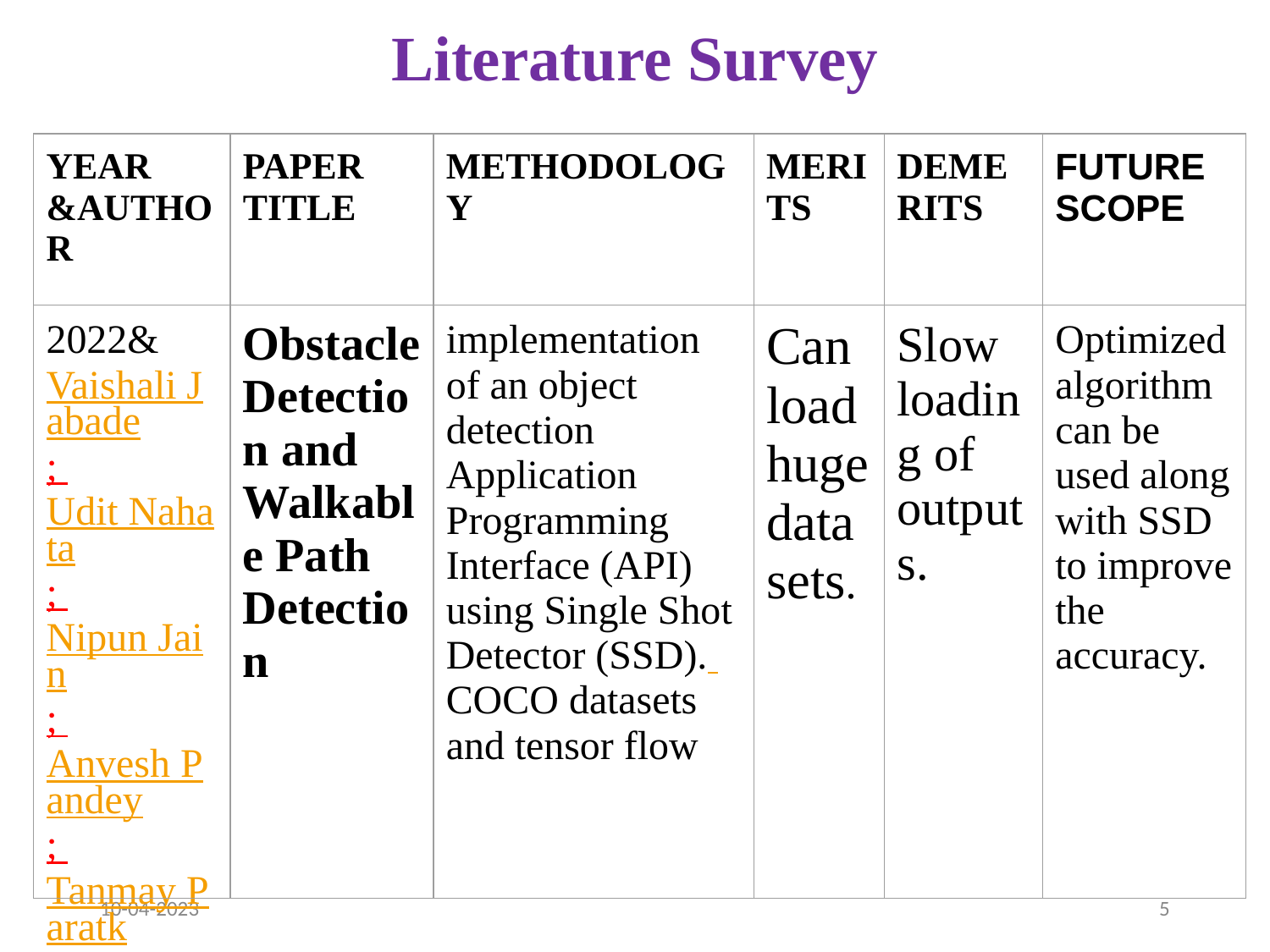

# Literature Survey
| YEAR &AUTHOR | PAPER TITLE | METHODOLOGY | MERITS | DEMERITS | FUTURE SCOPE |
| --- | --- | --- | --- | --- | --- |
| 2022&Vaishali Jabade; Udit Nahata; Nipun Jain; Anvesh Pandey; Tanmay Paratk | Obstacle Detection and Walkable Path Detection | implementation of an object detection Application Programming Interface (API) using Single Shot Detector (SSD). COCO datasets and tensor flow | Can load huge data sets. | Slow loading of outputs. | Optimized algorithm can be used along with SSD to improve the accuracy. |
10-04-2023
5